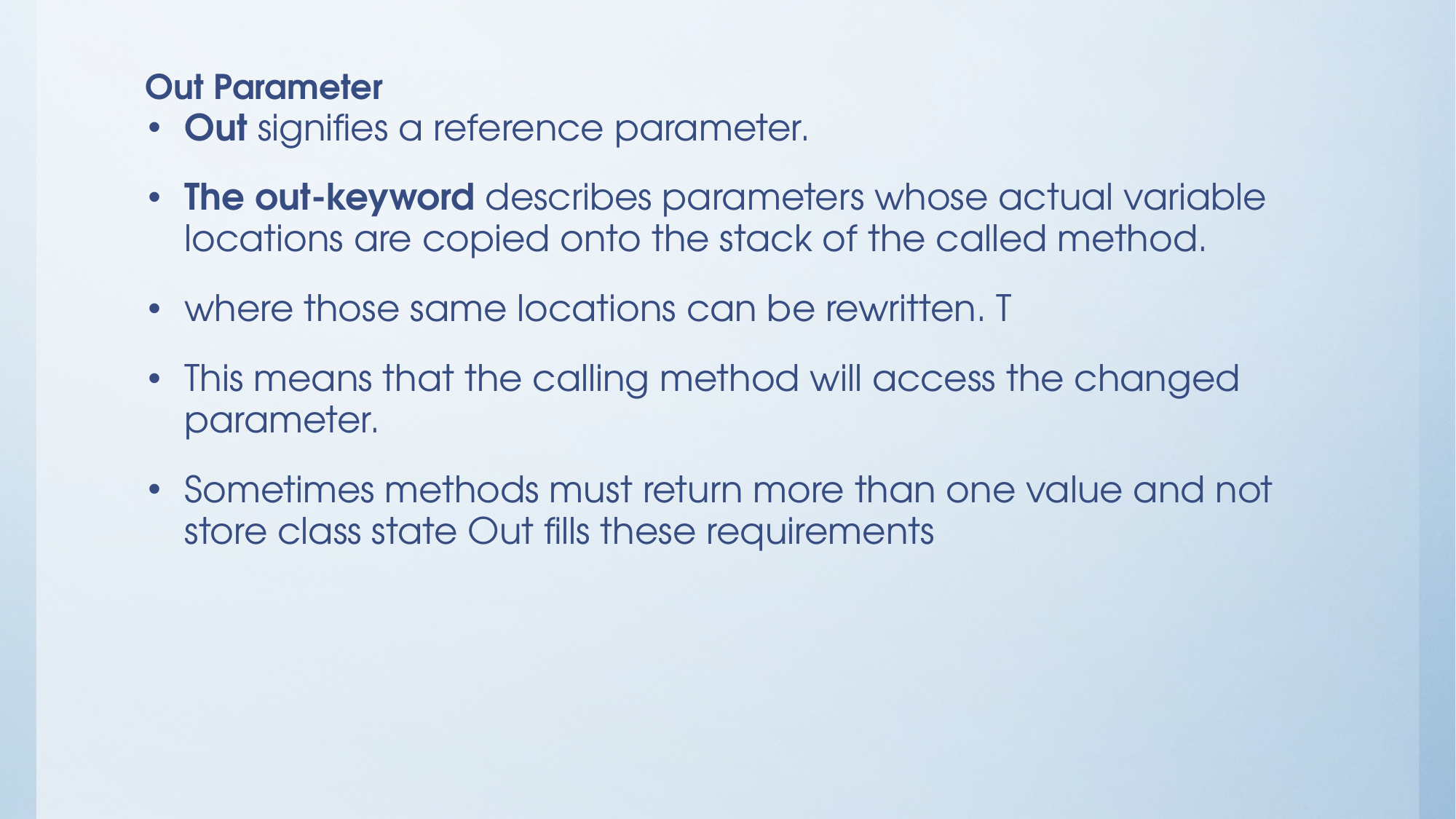

# Out Parameter
Out signifies a reference parameter.
The out-keyword describes parameters whose actual variable locations are copied onto the stack of the called method.
where those same locations can be rewritten. T
This means that the calling method will access the changed parameter.
Sometimes methods must return more than one value and not store class state Out fills these requirements